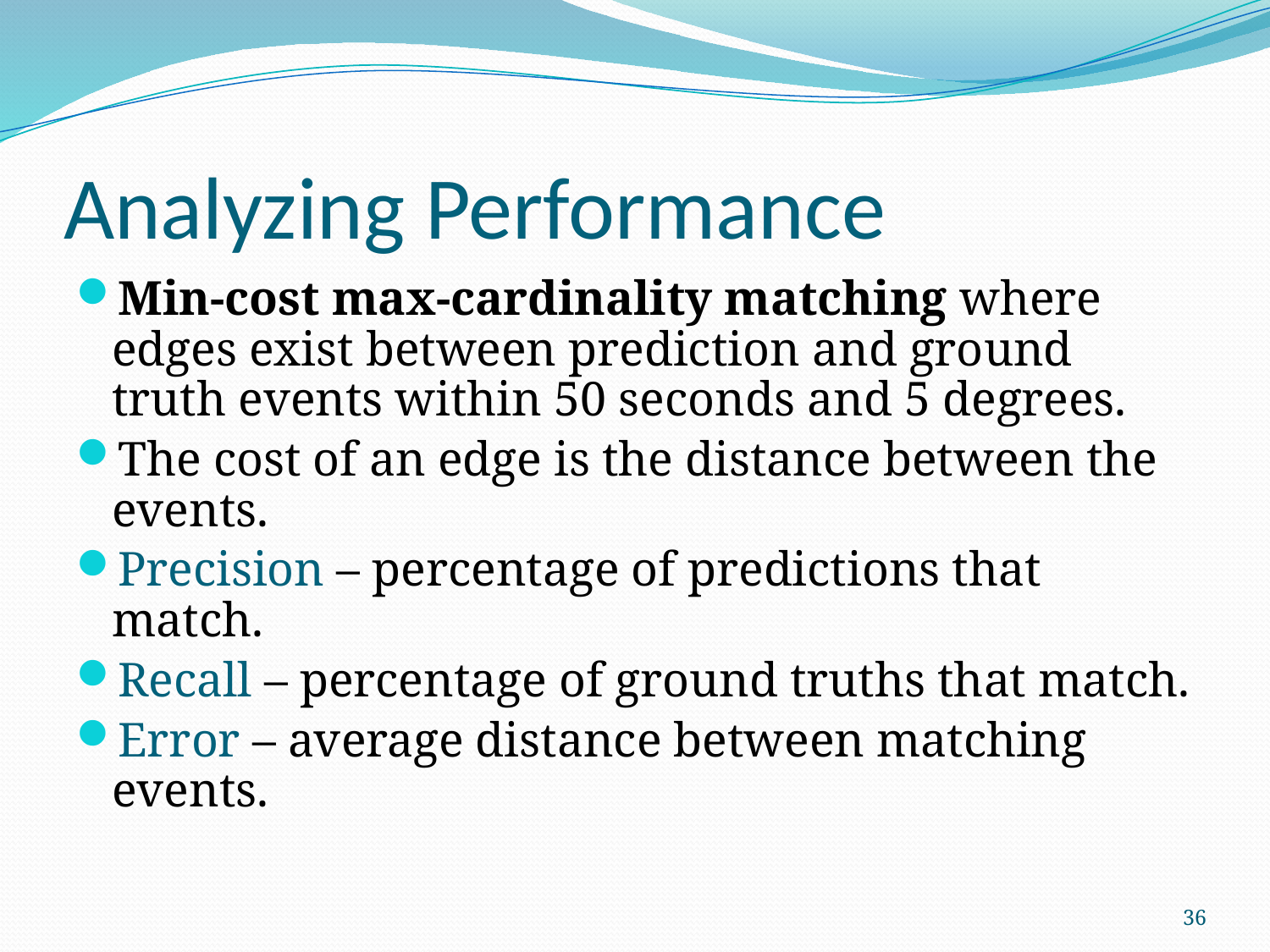

# Analyzing Performance
Min-cost max-cardinality matching where edges exist between prediction and ground truth events within 50 seconds and 5 degrees.
The cost of an edge is the distance between the events.
Precision – percentage of predictions that match.
Recall – percentage of ground truths that match.
Error – average distance between matching events.

36